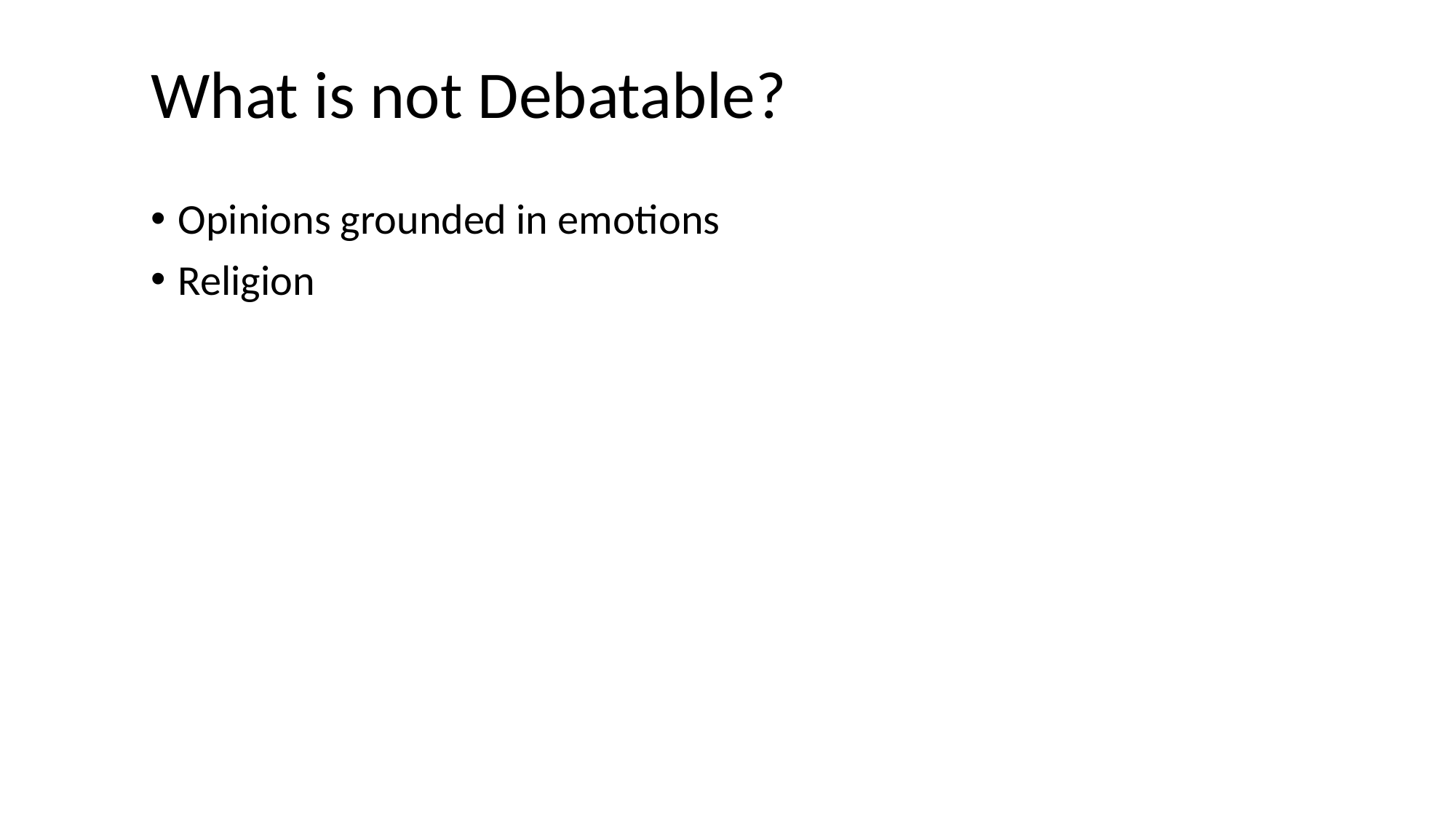

# What is not Debatable?
Opinions grounded in emotions
Religion